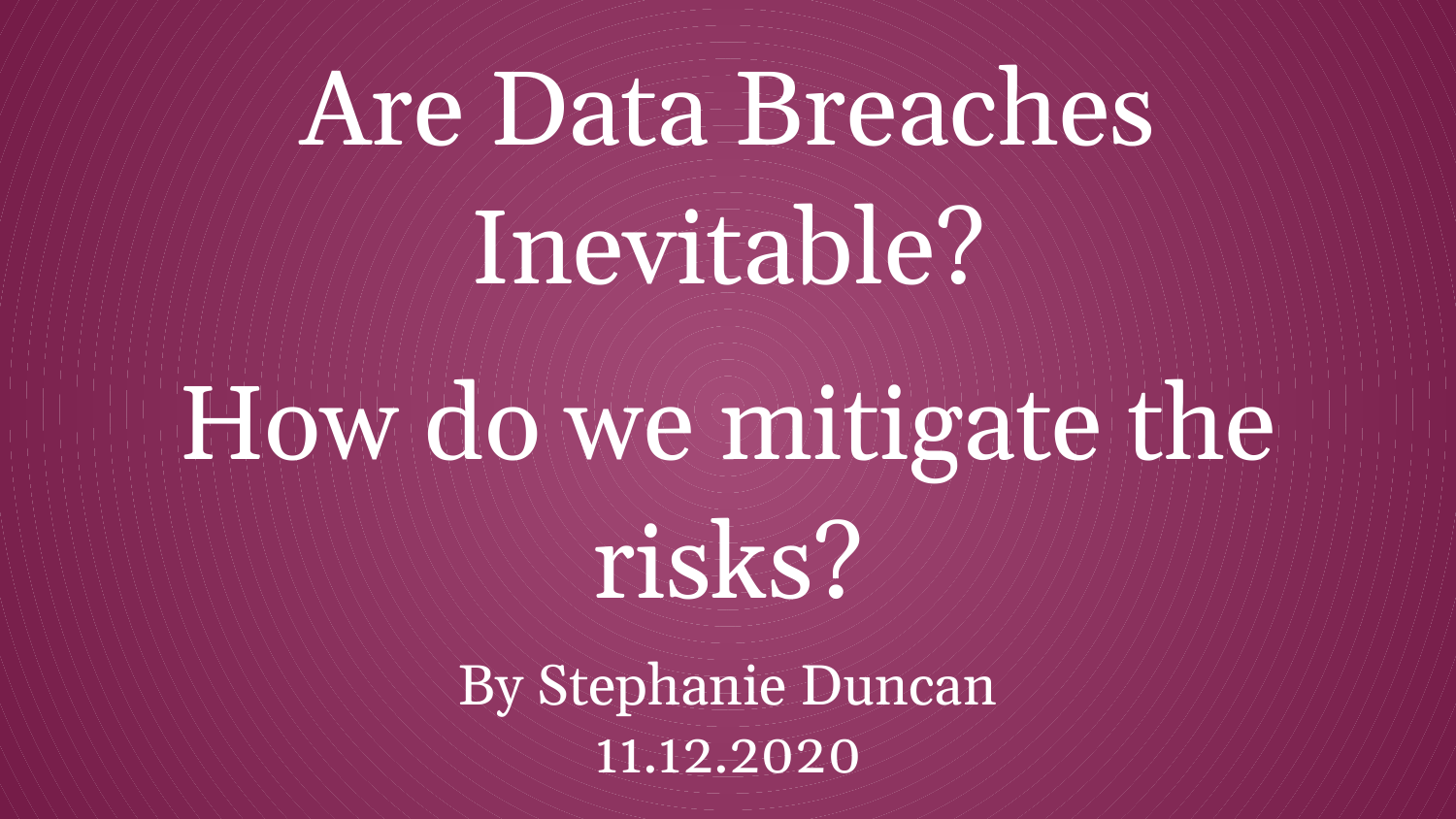

# Are Data Breaches Inevitable?
How do we mitigate the risks?
By Stephanie Duncan
11.12.2020